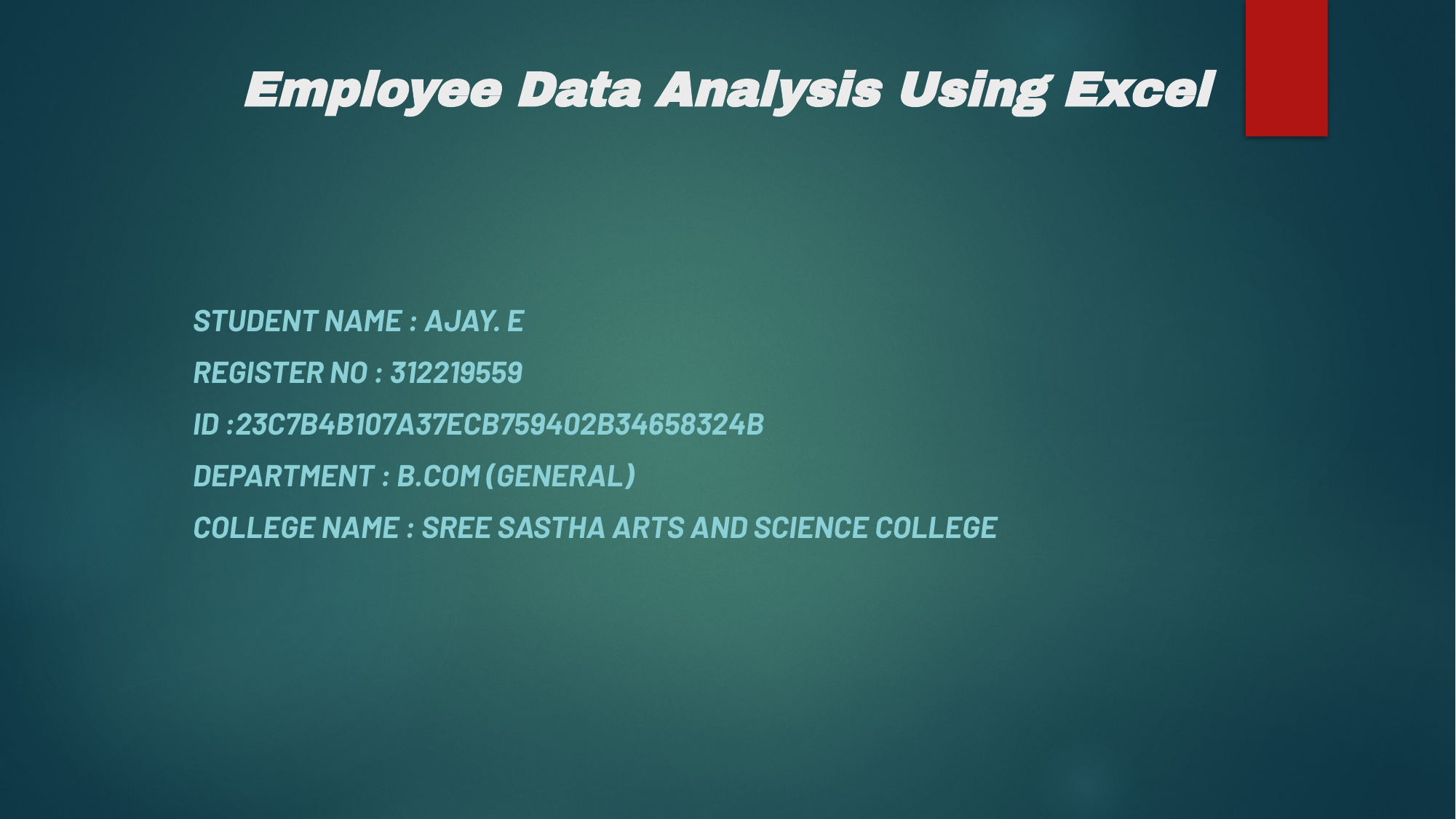

# Employee Data Analysis Using Excel
Student Name : Ajay. e
Register NO : 312219559
ID :23C7B4B107A37ECB759402B34658324B
Department : B.COM (General)
College Name : Sree Sastha Arts And Science College